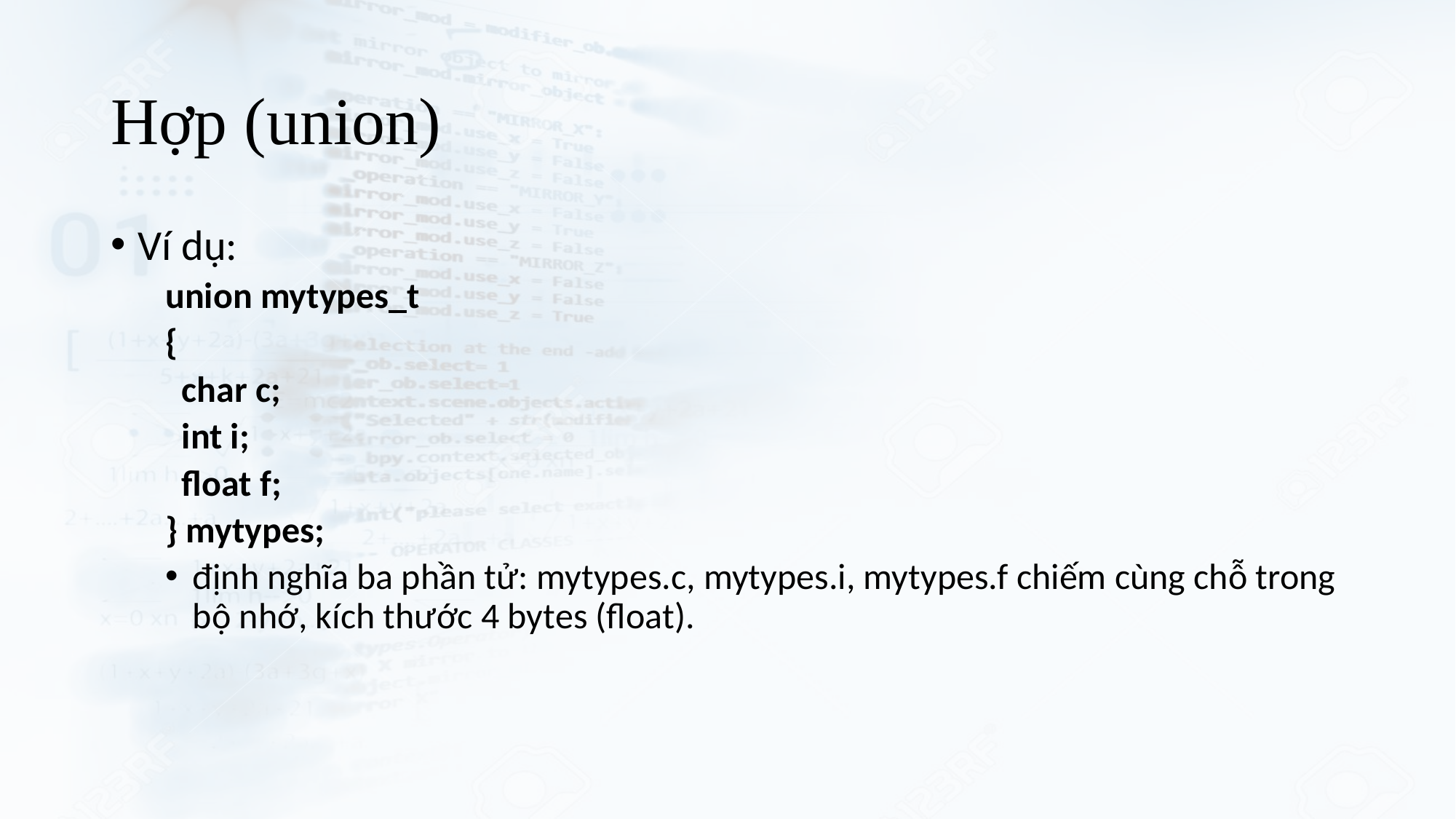

# Hợp (union)
Ví dụ:
union mytypes_t
{
  char c;
  int i;
  float f;
} mytypes;
định nghĩa ba phần tử: mytypes.c, mytypes.i, mytypes.f chiếm cùng chỗ trong bộ nhớ, kích thước 4 bytes (float).